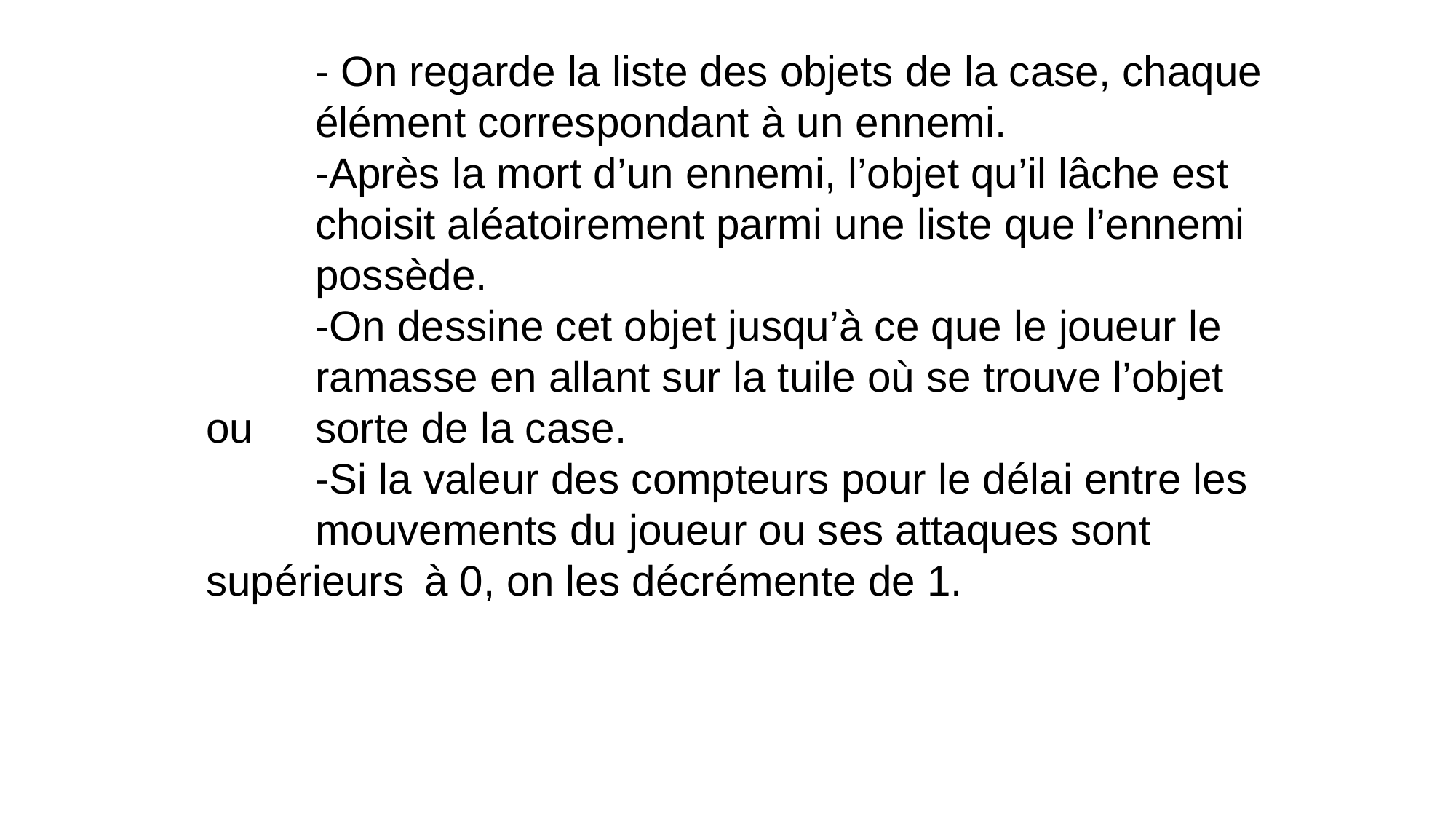

- On regarde la liste des objets de la case, chaque 	élément correspondant à un ennemi.
	-Après la mort d’un ennemi, l’objet qu’il lâche est 	choisit aléatoirement parmi une liste que l’ennemi 	possède.
	-On dessine cet objet jusqu’à ce que le joueur le 	ramasse en allant sur la tuile où se trouve l’objet ou 	sorte de la case.
	-Si la valeur des compteurs pour le délai entre les 	mouvements du joueur ou ses attaques sont supérieurs 	à 0, on les décrémente de 1.